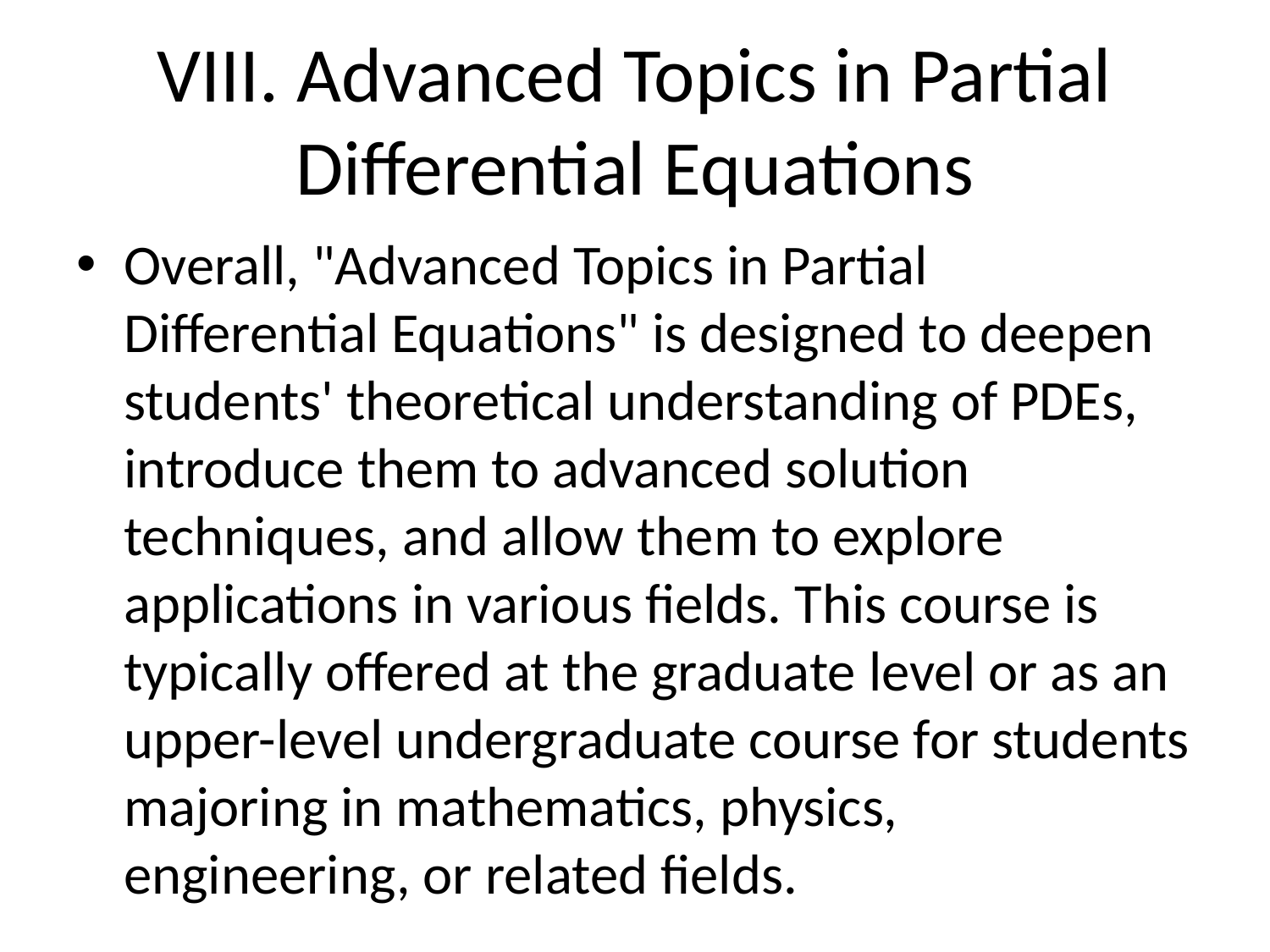

# VIII. Advanced Topics in Partial Differential Equations
Overall, "Advanced Topics in Partial Differential Equations" is designed to deepen students' theoretical understanding of PDEs, introduce them to advanced solution techniques, and allow them to explore applications in various fields. This course is typically offered at the graduate level or as an upper-level undergraduate course for students majoring in mathematics, physics, engineering, or related fields.